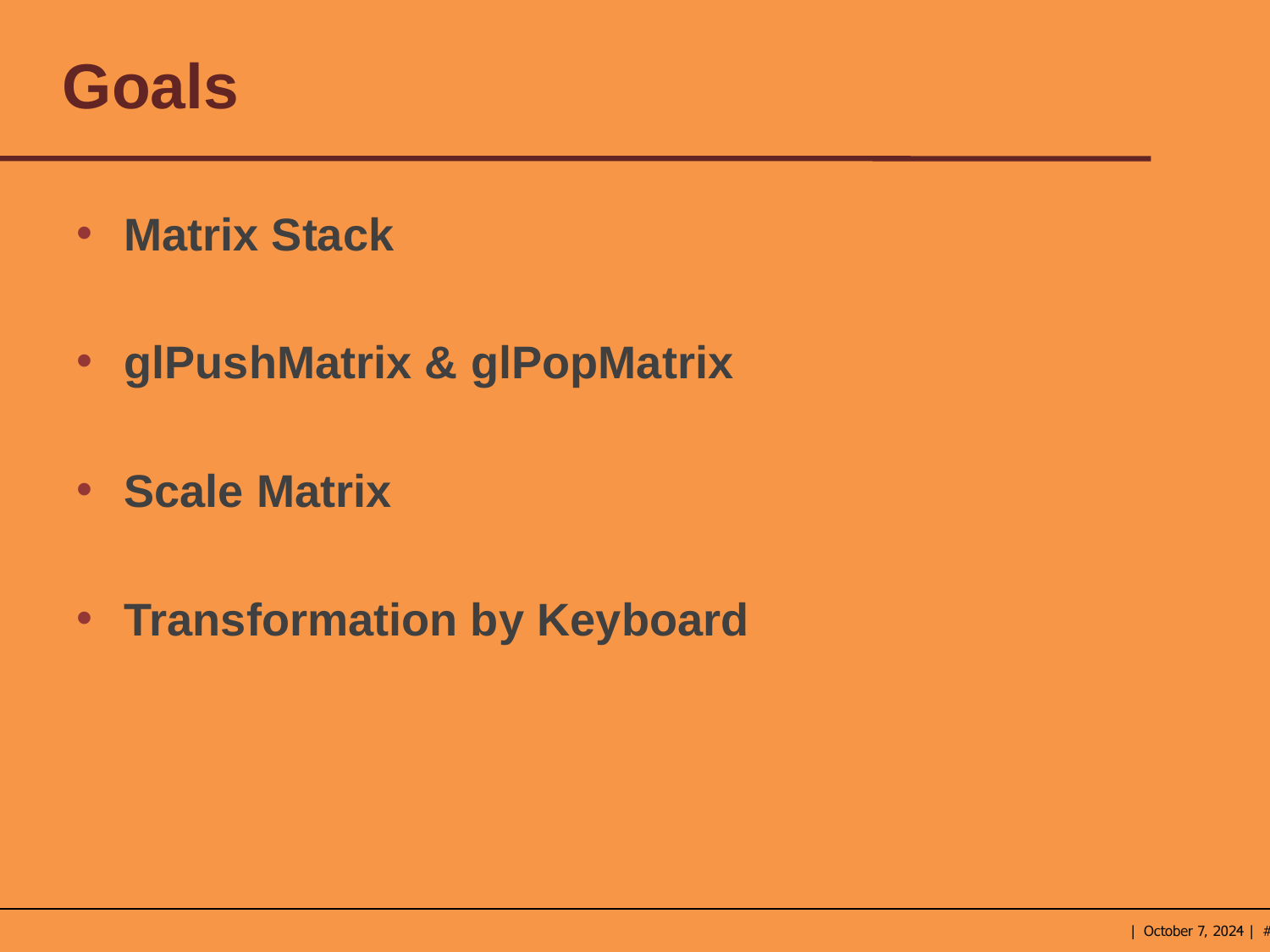

# Goals
Matrix Stack

glPushMatrix & glPopMatrix

Scale Matrix

Transformation by Keyboard